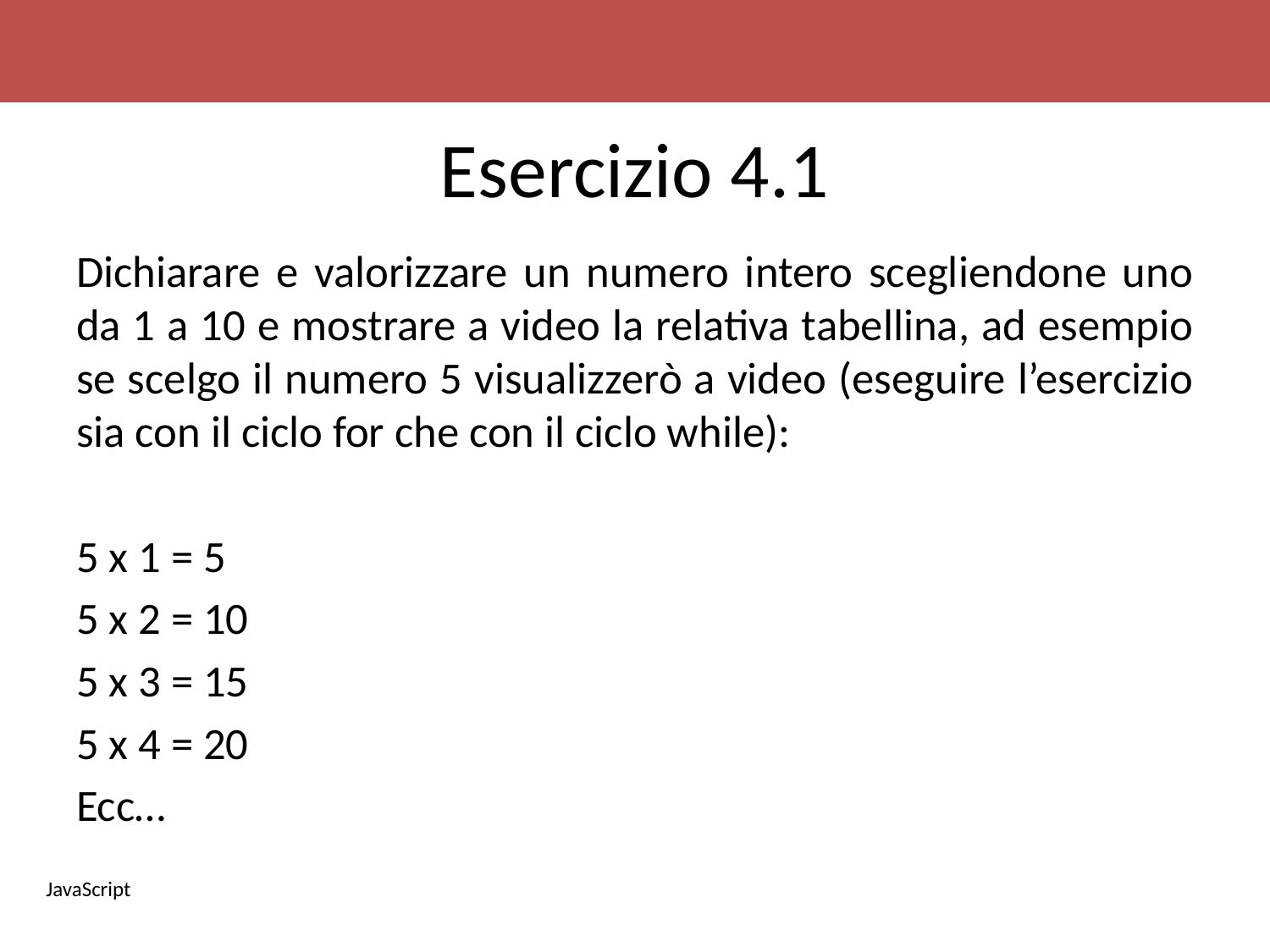

# Esercizio 4.1
Dichiarare e valorizzare un numero intero scegliendone uno da 1 a 10 e mostrare a video la relativa tabellina, ad esempio se scelgo il numero 5 visualizzerò a video (eseguire l’esercizio sia con il ciclo for che con il ciclo while):

5 x 1 = 5
5 x 2 = 10
5 x 3 = 15
5 x 4 = 20
Ecc…
JavaScript